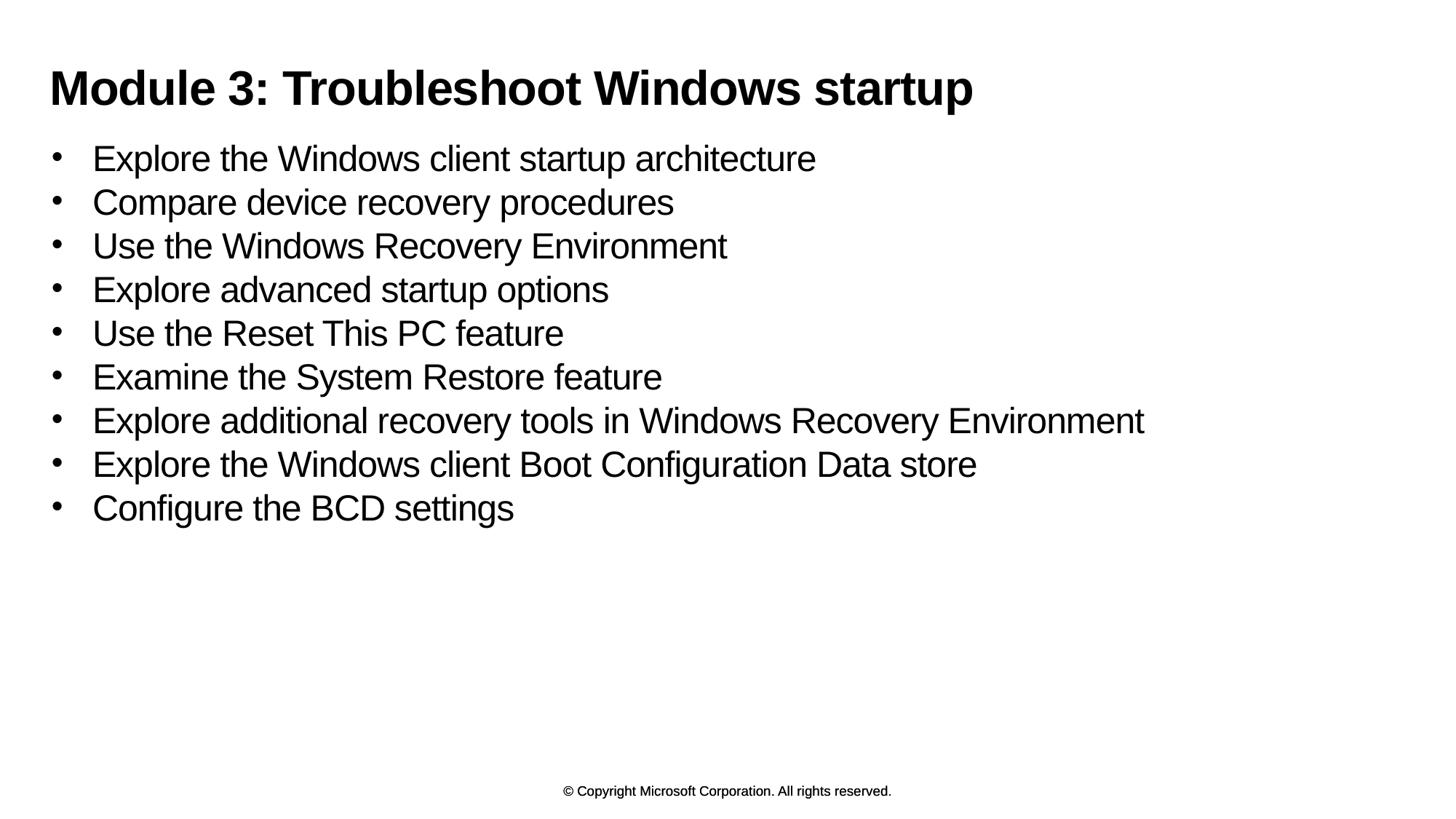

# Module 3: Troubleshoot Windows startup
Explore the Windows client startup architecture
Compare device recovery procedures
Use the Windows Recovery Environment
Explore advanced startup options
Use the Reset This PC feature
Examine the System Restore feature
Explore additional recovery tools in Windows Recovery Environment
Explore the Windows client Boot Configuration Data store
Configure the BCD settings